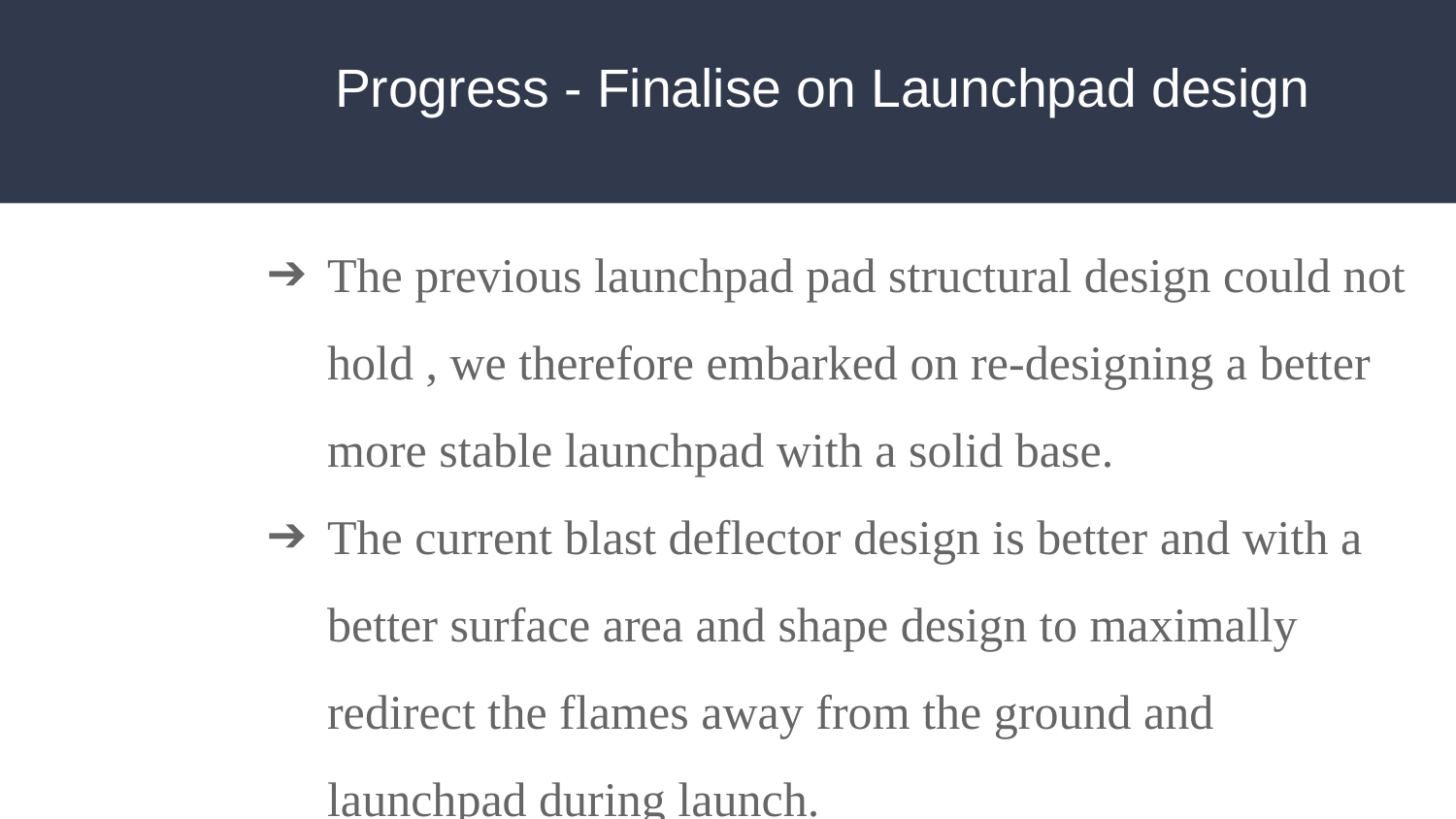

# Progress - Finalise on Launchpad design
The previous launchpad pad structural design could not hold , we therefore embarked on re-designing a better more stable launchpad with a solid base.
The current blast deflector design is better and with a better surface area and shape design to maximally redirect the flames away from the ground and launchpad during launch.